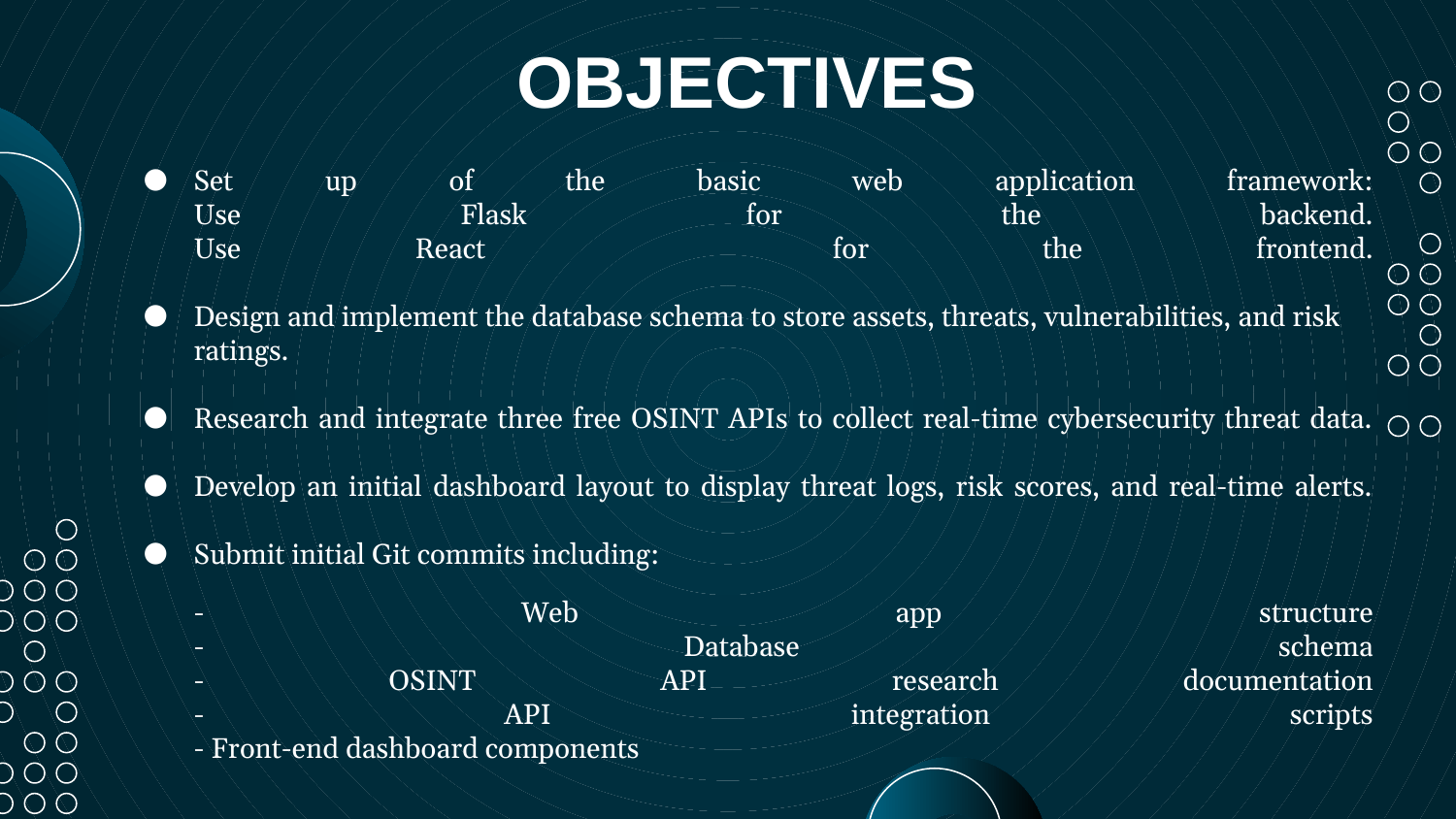

# OBJECTIVES
Set up of the basic web application framework:
Use Flask for the backend.
Use React  for the frontend.
Design and implement the database schema to store assets, threats, vulnerabilities, and risk ratings.
Research and integrate three free OSINT APIs to collect real-time cybersecurity threat data.
Develop an initial dashboard layout to display threat logs, risk scores, and real-time alerts.
Submit initial Git commits including:
- Web app structure
- Database schema
- OSINT API research documentation
- API integration scripts
- Front-end dashboard components